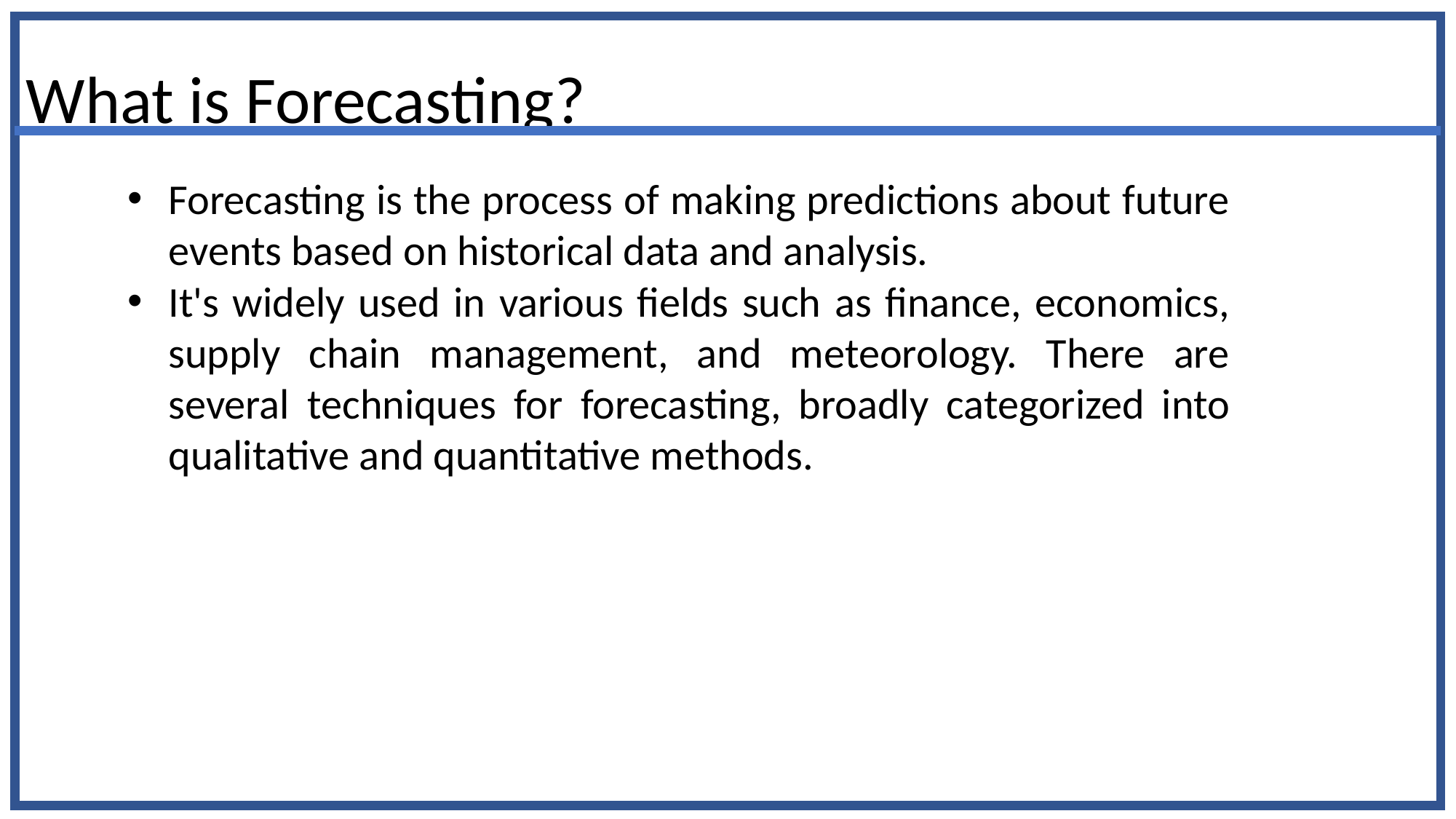

What is Forecasting?
Forecasting is the process of making predictions about future events based on historical data and analysis.
It's widely used in various fields such as finance, economics, supply chain management, and meteorology. There are several techniques for forecasting, broadly categorized into qualitative and quantitative methods.